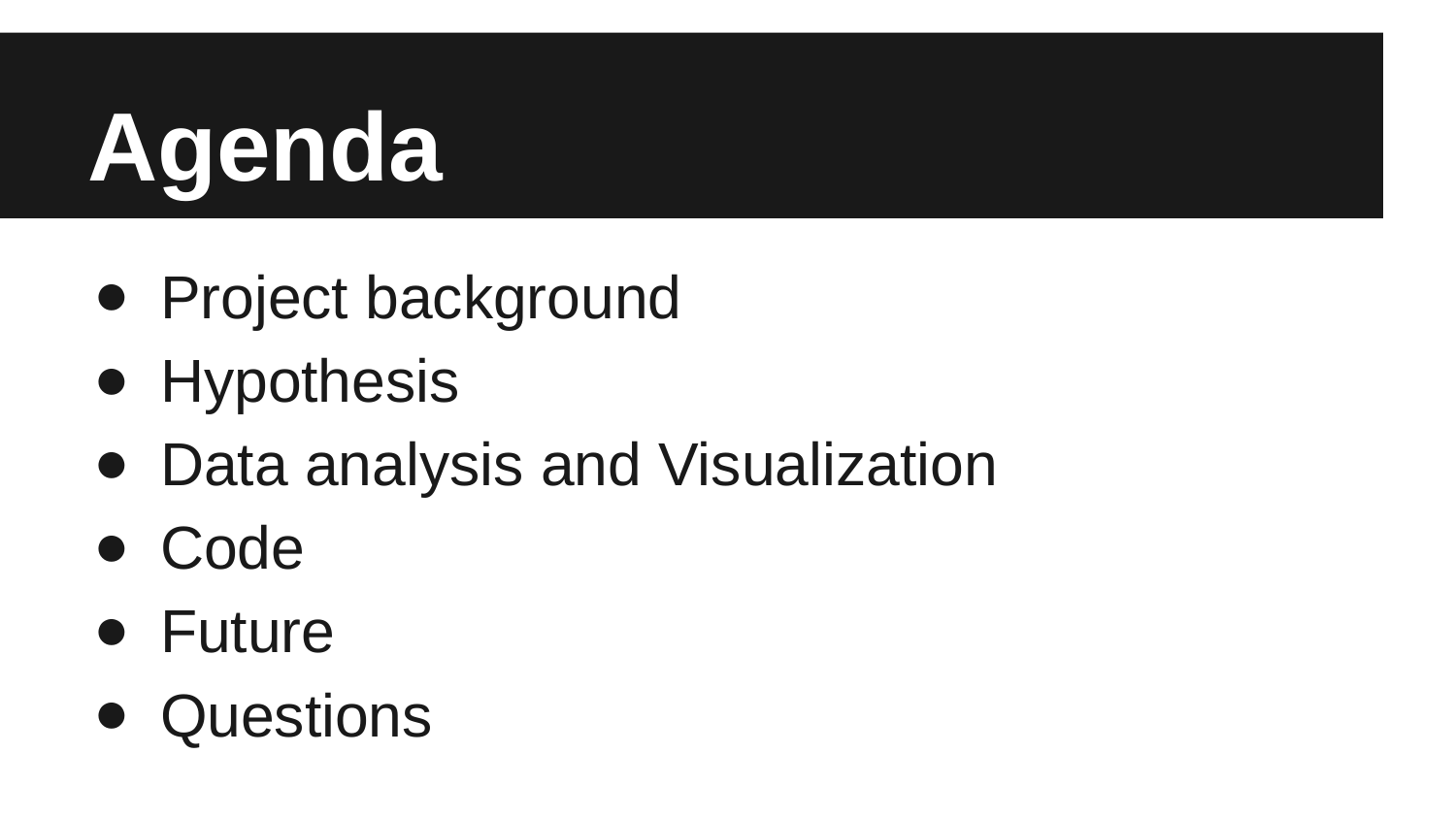

# Agenda
Project background
Hypothesis
Data analysis and Visualization
Code
Future
Questions